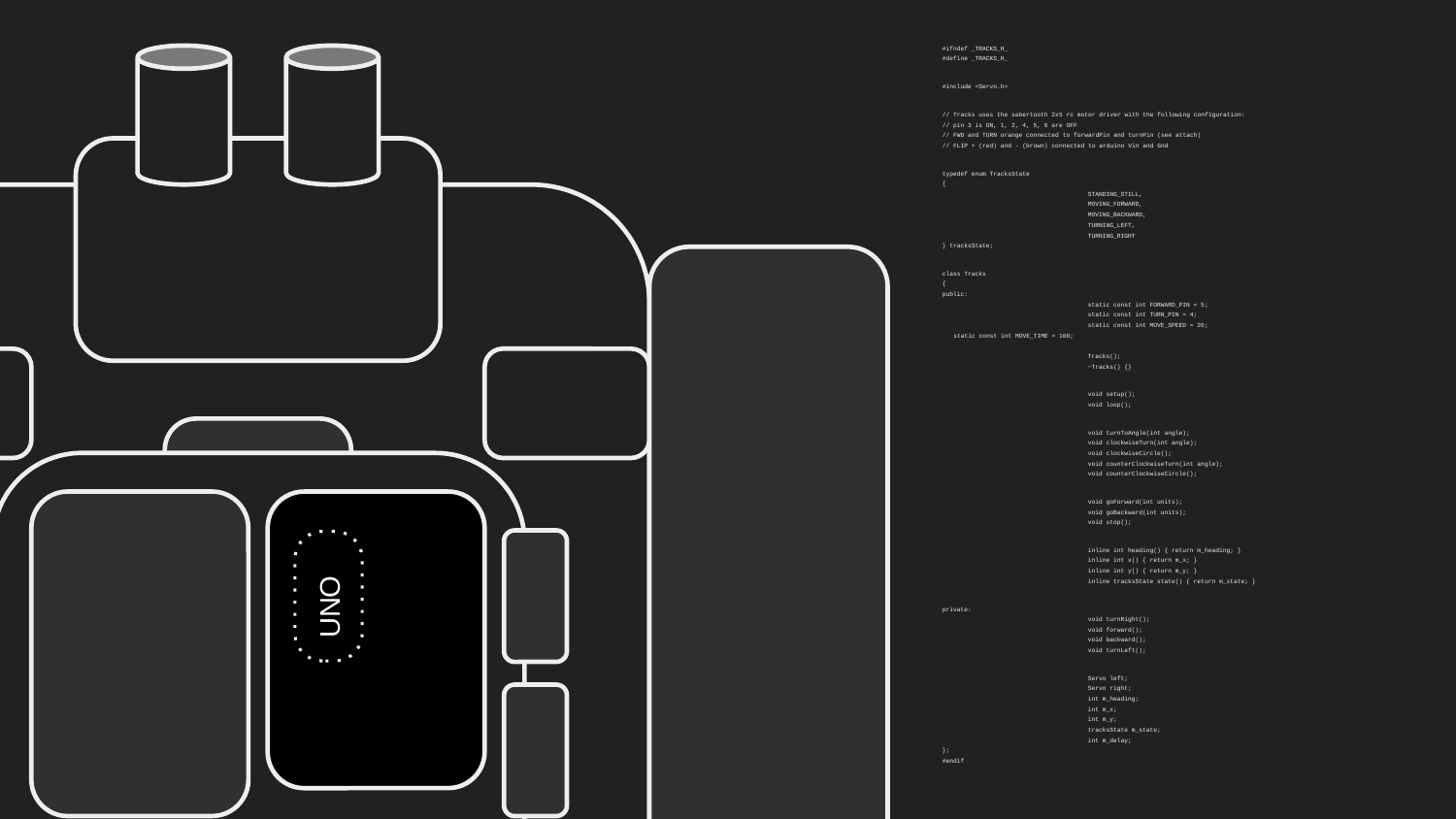

#ifndef _TRACKS_H_
#define _TRACKS_H_

#include <Servo.h>

// Tracks uses the sabertooth 2x5 rc motor driver with the following configuration:
// pin 3 is ON, 1, 2, 4, 5, 6 are OFF
// FWD and TURN orange connected to forwardPin and turnPin (see attach)
// FLIP + (red) and - (brown) connected to arduino Vin and Gnd

typedef enum TracksState
{
	STANDING_STILL,
	MOVING_FORWARD,
	MOVING_BACKWARD,
	TURNING_LEFT,
	TURNING_RIGHT
} tracksState;

class Tracks
{
public:
	static const int FORWARD_PIN = 5;
	static const int TURN_PIN = 4;
	static const int MOVE_SPEED = 20;
   static const int MOVE_TIME = 100;

	Tracks();
	~Tracks() {}

	void setup();
	void loop();

	void turnToAngle(int angle);
	void clockwiseTurn(int angle);
	void clockwiseCircle();
	void counterClockwiseTurn(int angle);
	void counterClockwiseCircle();

	void goForward(int units);
	void goBackward(int units);
	void stop();

	inline int heading() { return m_heading; }
	inline int x() { return m_x; }
	inline int y() { return m_y; }
	inline tracksState state() { return m_state; }

private:
	void turnRight();
	void forward();
	void backward();
	void turnLeft();

	Servo left;
	Servo right;
	int m_heading;
	int m_x;
	int m_y;
	tracksState m_state;
	int m_delay;
};
#endif

UNO